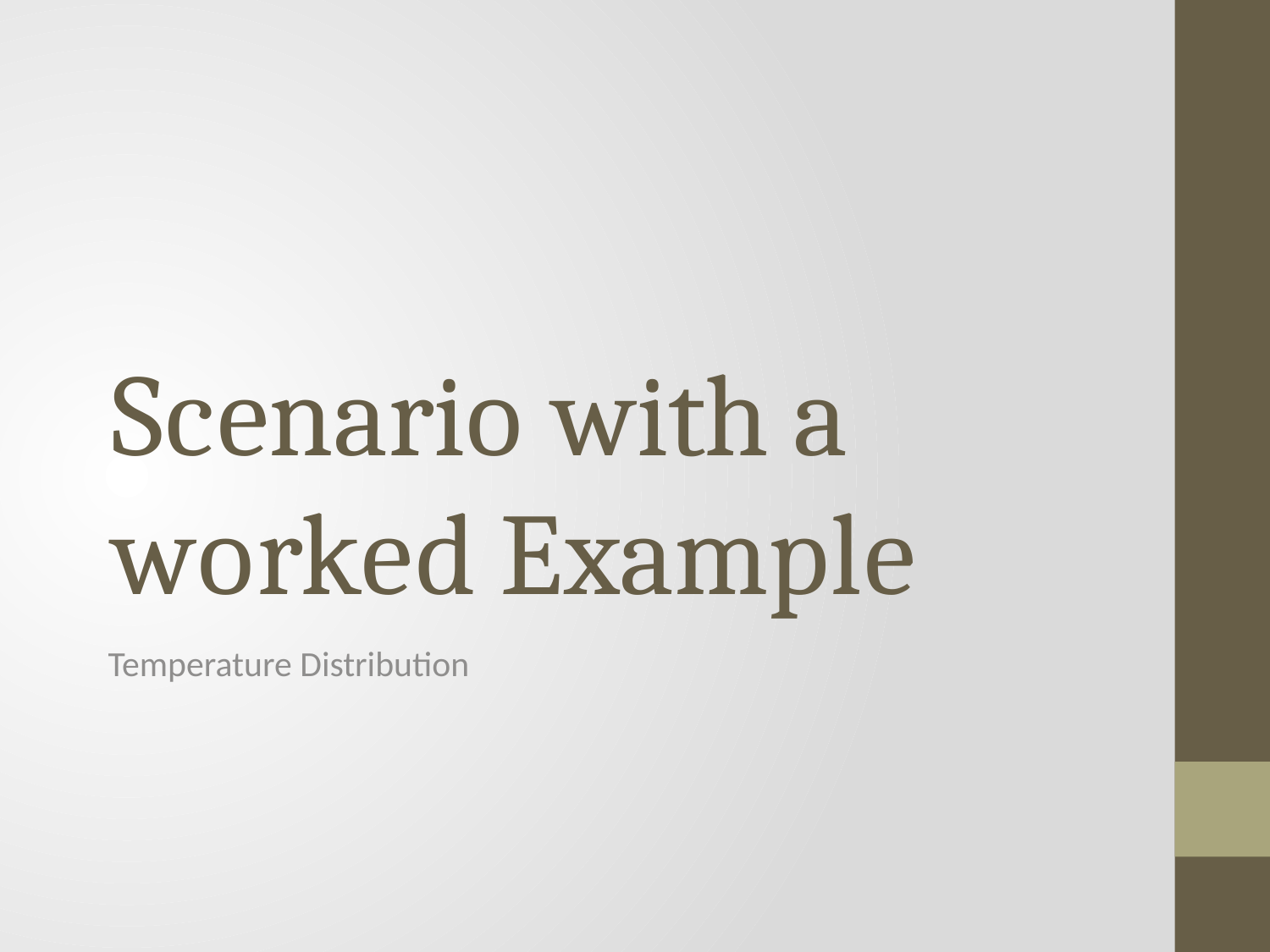

# Scenario with a worked Example
Temperature Distribution